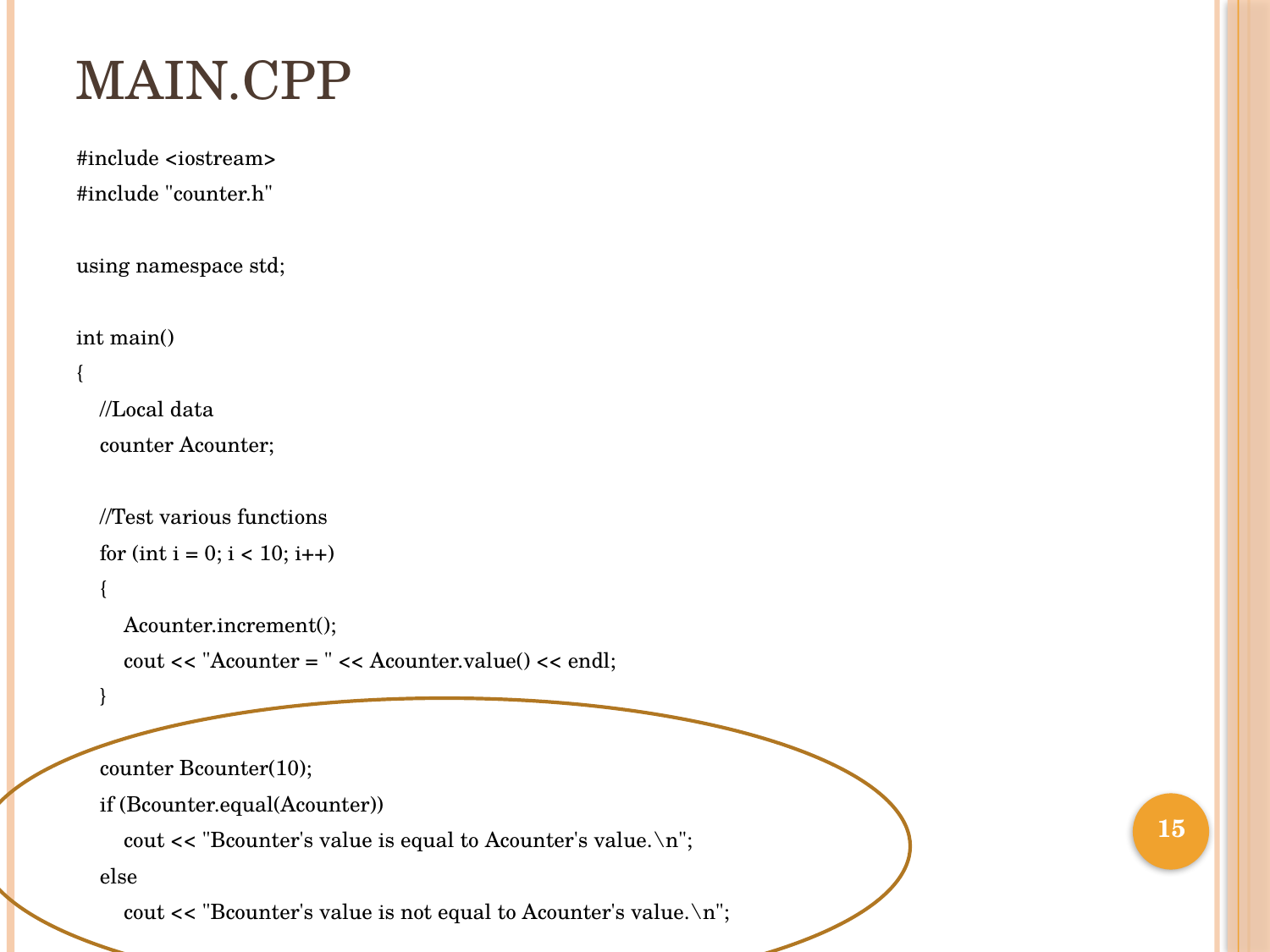

# Main.cpp
#include <iostream>
#include "counter.h"

using namespace std;

int main()
{
    //Local data
    counter Acounter;

    //Test various functions
    for (int i = 0; i < 10; i++)
    {
        Acounter.increment();
        cout << "Acounter = " << Acounter.value() << endl;
    }

    counter Bcounter(10);
    if (Bcounter.equal(Acounter))
        cout << "Bcounter's value is equal to Acounter's value.\n";
    else
        cout << "Bcounter's value is not equal to Acounter's value.\n";

15